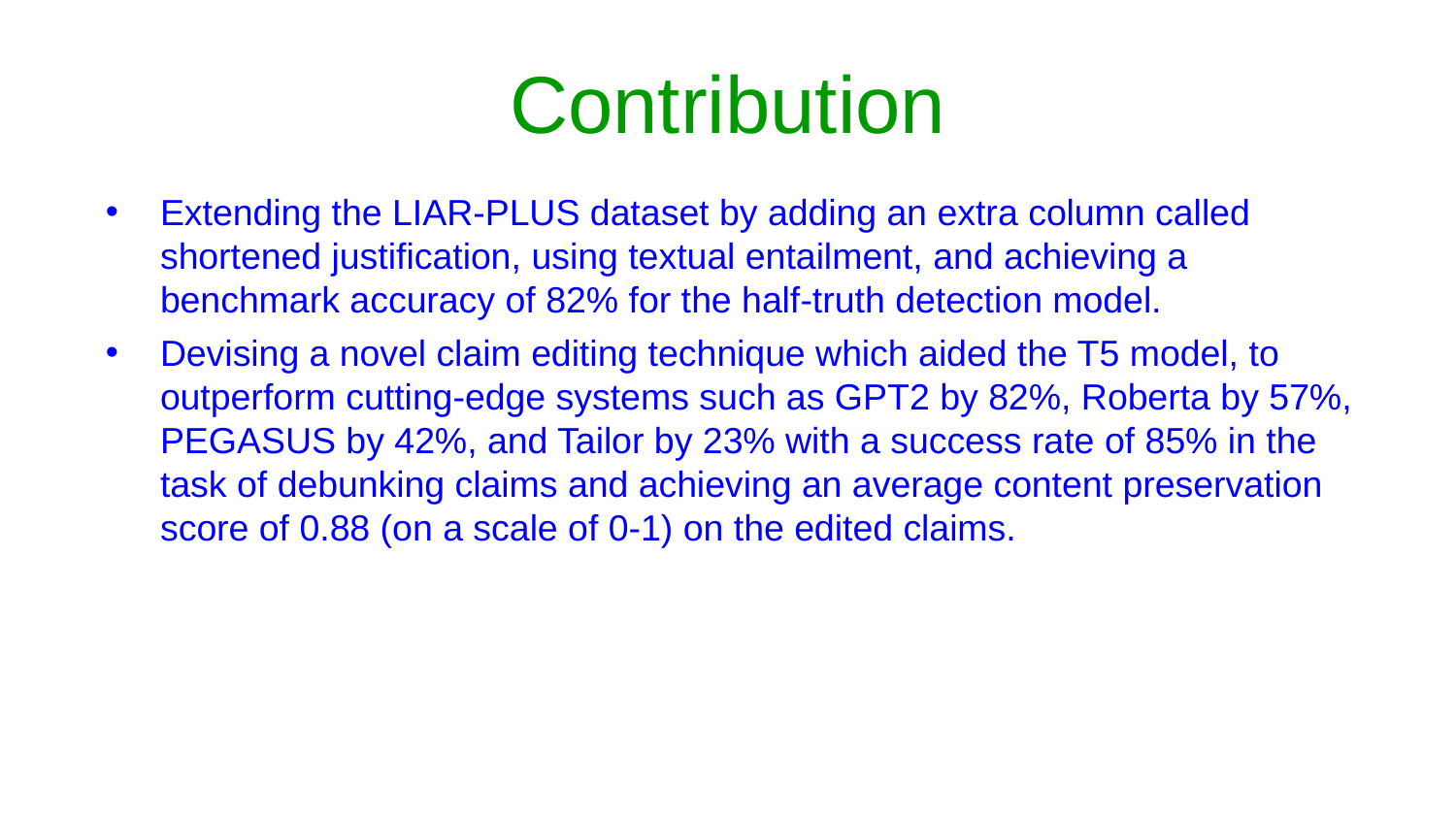

# Contribution
Extending the LIAR-PLUS dataset by adding an extra column called shortened justification, using textual entailment, and achieving a benchmark accuracy of 82% for the half-truth detection model.
Devising a novel claim editing technique which aided the T5 model, to outperform cutting-edge systems such as GPT2 by 82%, Roberta by 57%, PEGASUS by 42%, and Tailor by 23% with a success rate of 85% in the task of debunking claims and achieving an average content preservation score of 0.88 (on a scale of 0-1) on the edited claims.